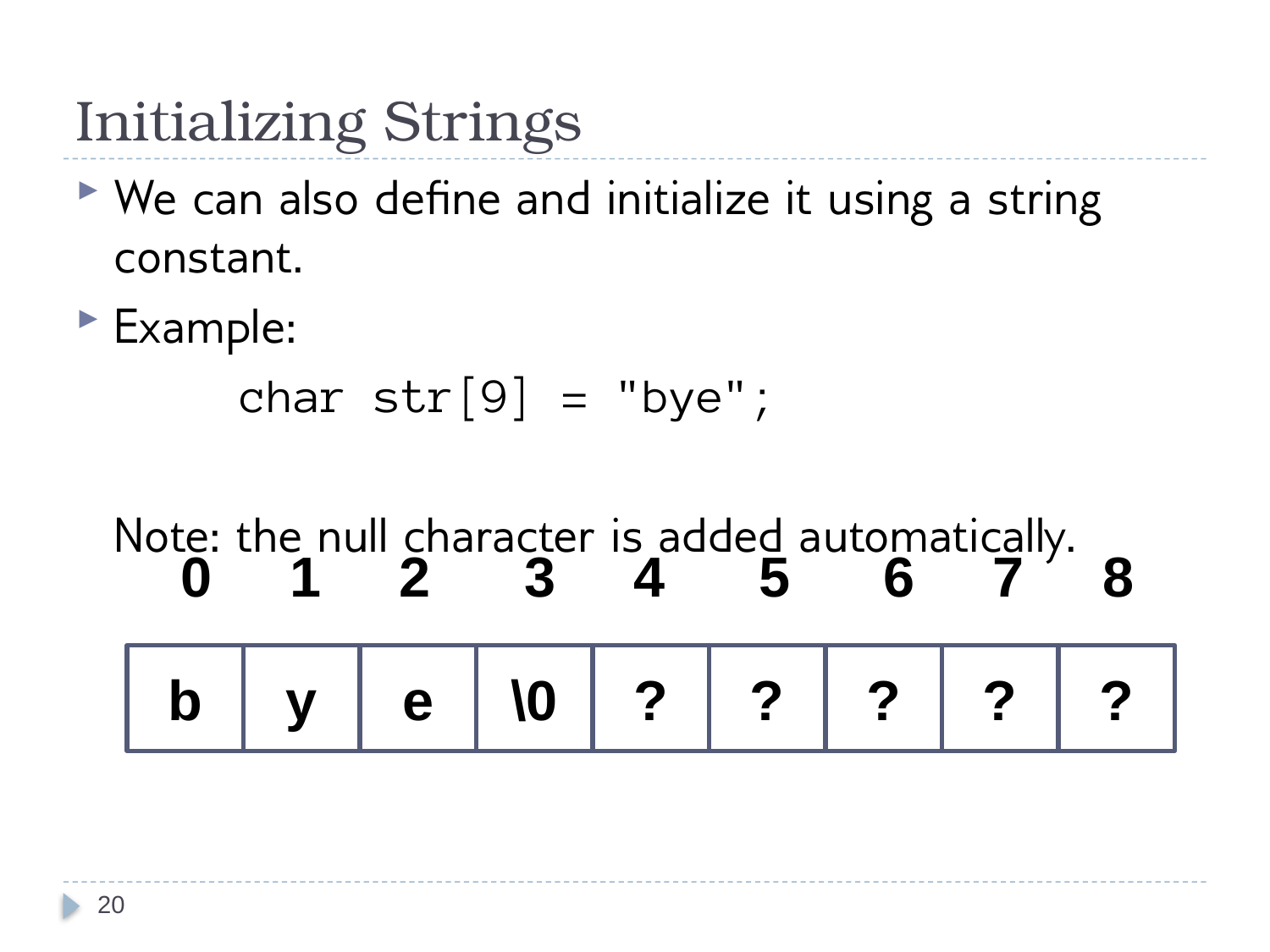

# Initializing Strings
We can also define and initialize it using a string constant.
Example:
		char str[9] = "bye";

	Note: the null character is added automatically.

      0     1     2      3     4      5      6     7     8
b
y
e
\0
?
?
?
?
?
20